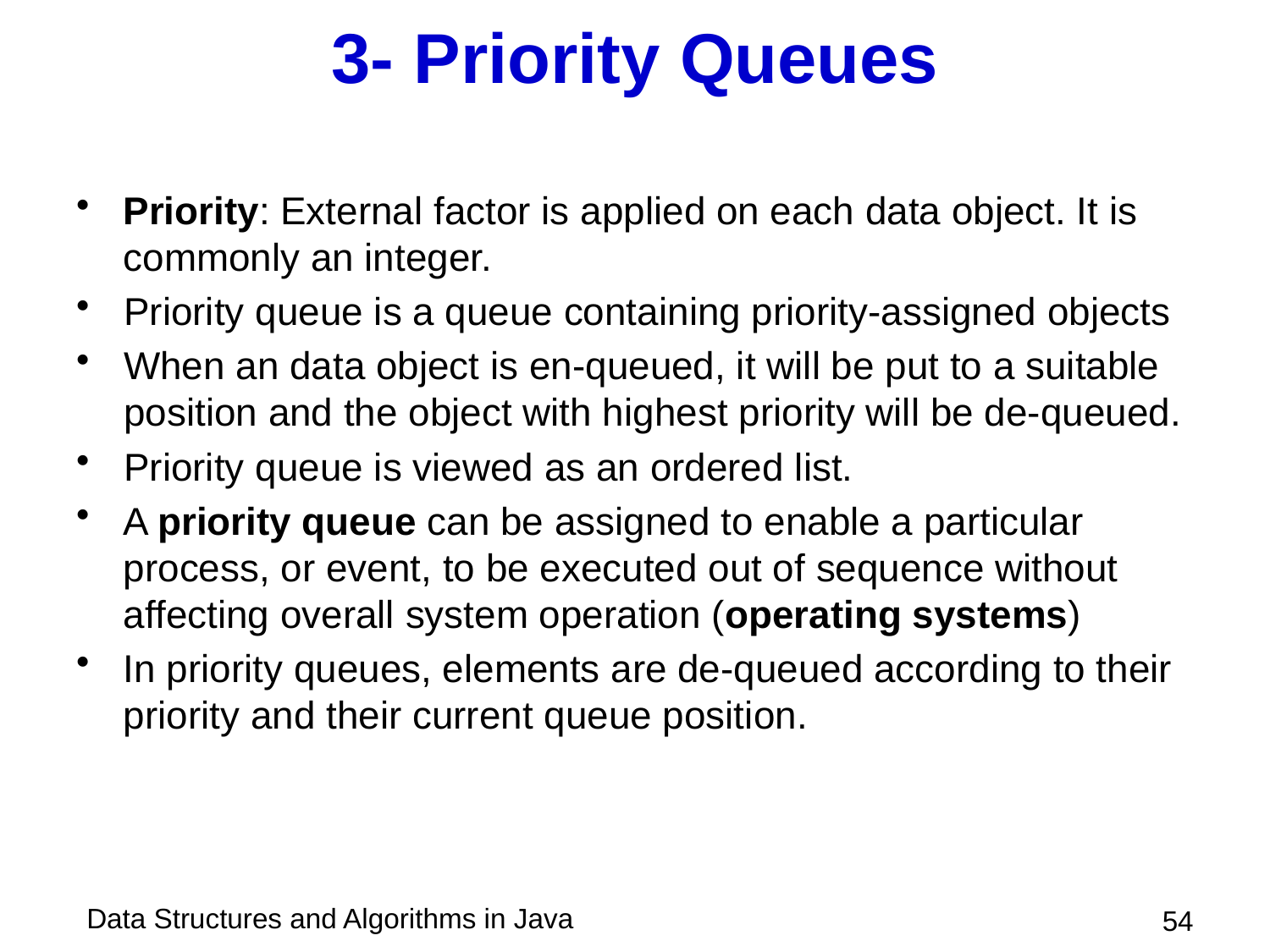

# 3- Priority Queues
Priority: External factor is applied on each data object. It is commonly an integer.
Priority queue is a queue containing priority-assigned objects
When an data object is en-queued, it will be put to a suitable position and the object with highest priority will be de-queued.
Priority queue is viewed as an ordered list.
A priority queue can be assigned to enable a particular process, or event, to be executed out of sequence without affecting overall system operation (operating systems)
In priority queues, elements are de-queued according to their priority and their current queue position.
 54